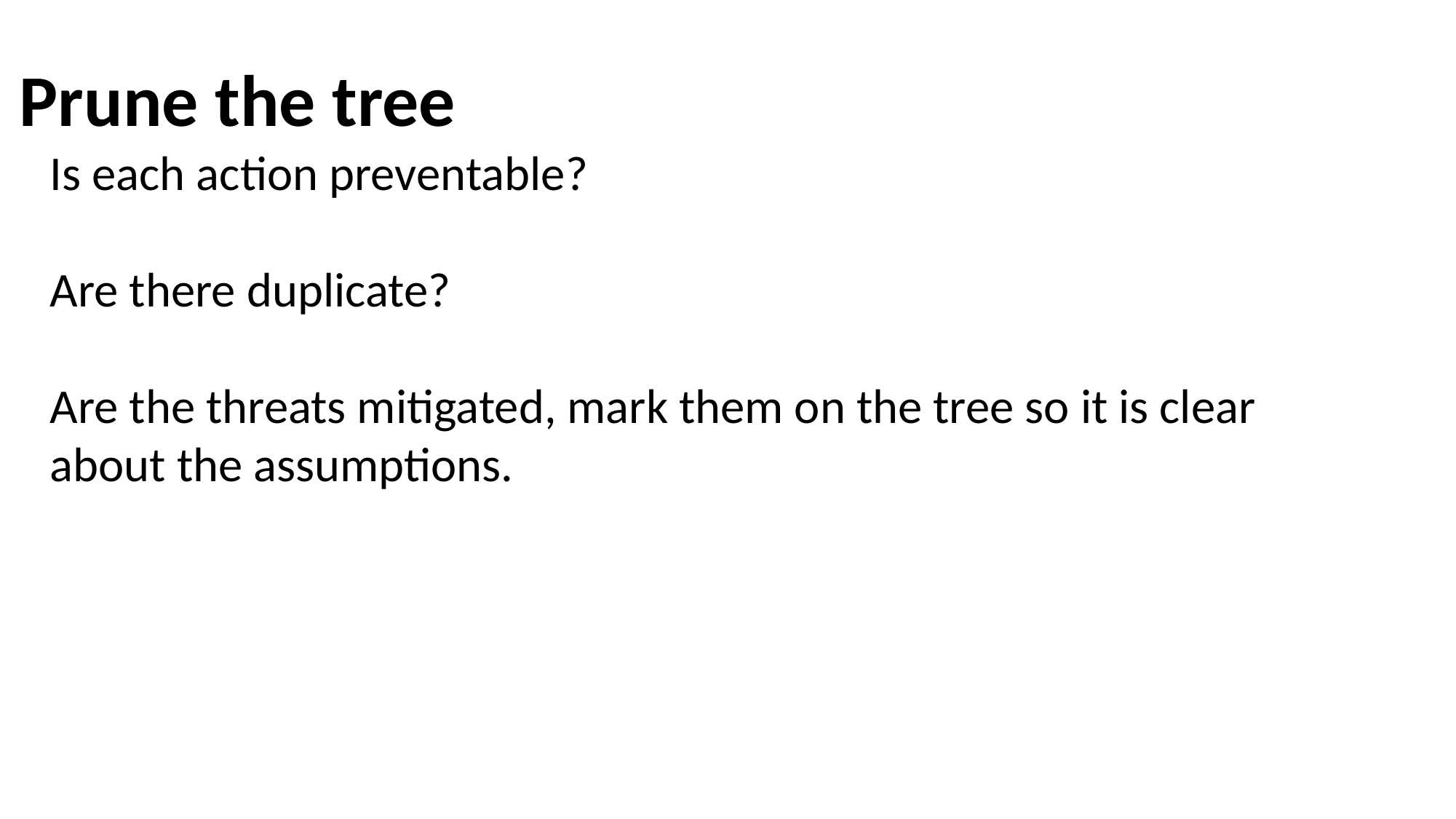

Prune the tree
Is each action preventable?

Are there duplicate?

Are the threats mitigated, mark them on the tree so it is clear about the assumptions.